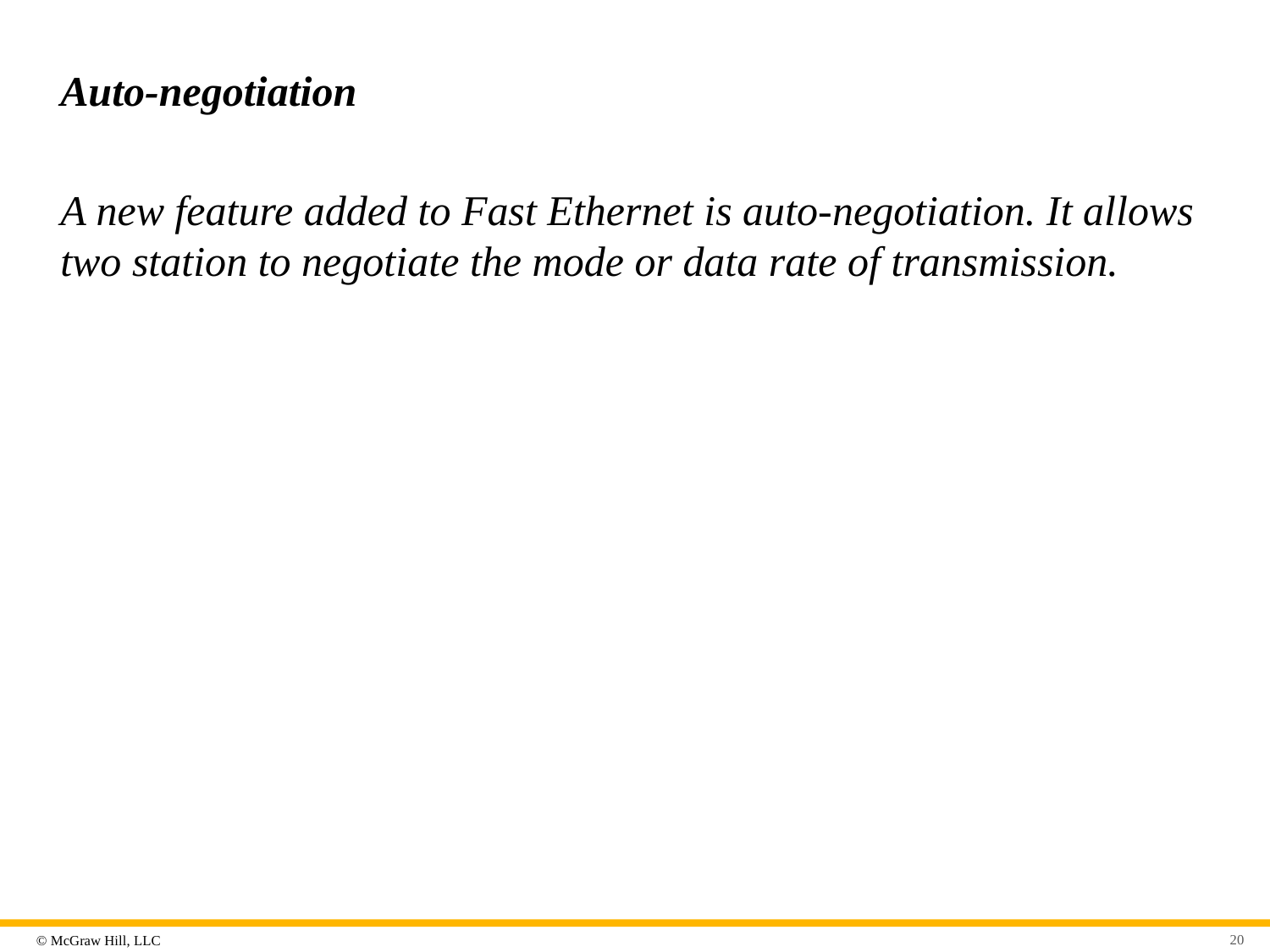

# Auto-negotiation
A new feature added to Fast Ethernet is auto-negotiation. It allows two station to negotiate the mode or data rate of transmission.
20